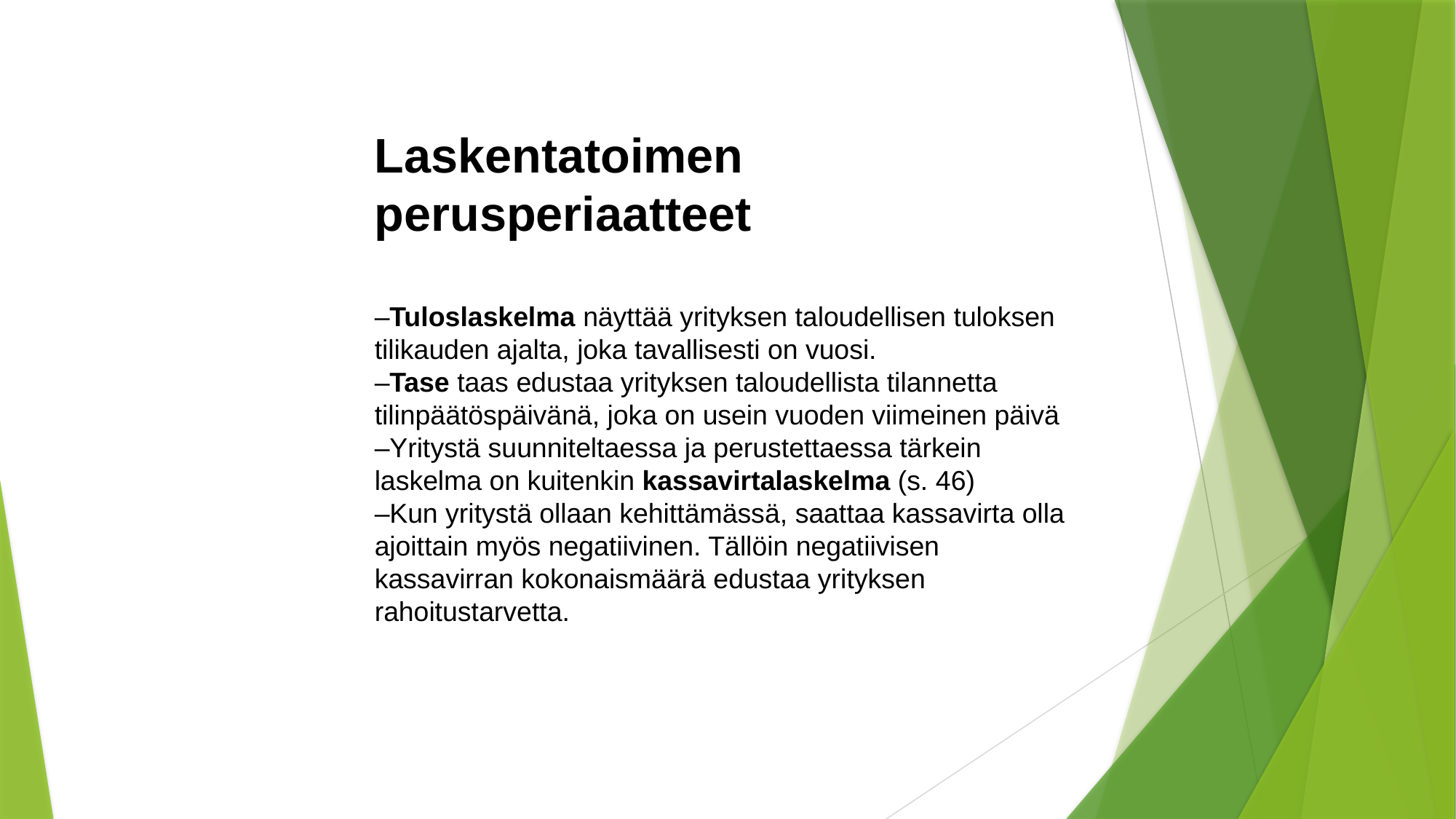

Laskentatoimen perusperiaatteet

–Tuloslaskelma näyttää yrityksen taloudellisen tuloksen tilikauden ajalta, joka tavallisesti on vuosi.
–Tase taas edustaa yrityksen taloudellista tilannetta tilinpäätöspäivänä, joka on usein vuoden viimeinen päivä
–Yritystä suunniteltaessa ja perustettaessa tärkein laskelma on kuitenkin kassavirtalaskelma (s. 46)
–Kun yritystä ollaan kehittämässä, saattaa kassavirta olla ajoittain myös negatiivinen. Tällöin negatiivisen kassavirran kokonaismäärä edustaa yrityksen rahoitustarvetta.